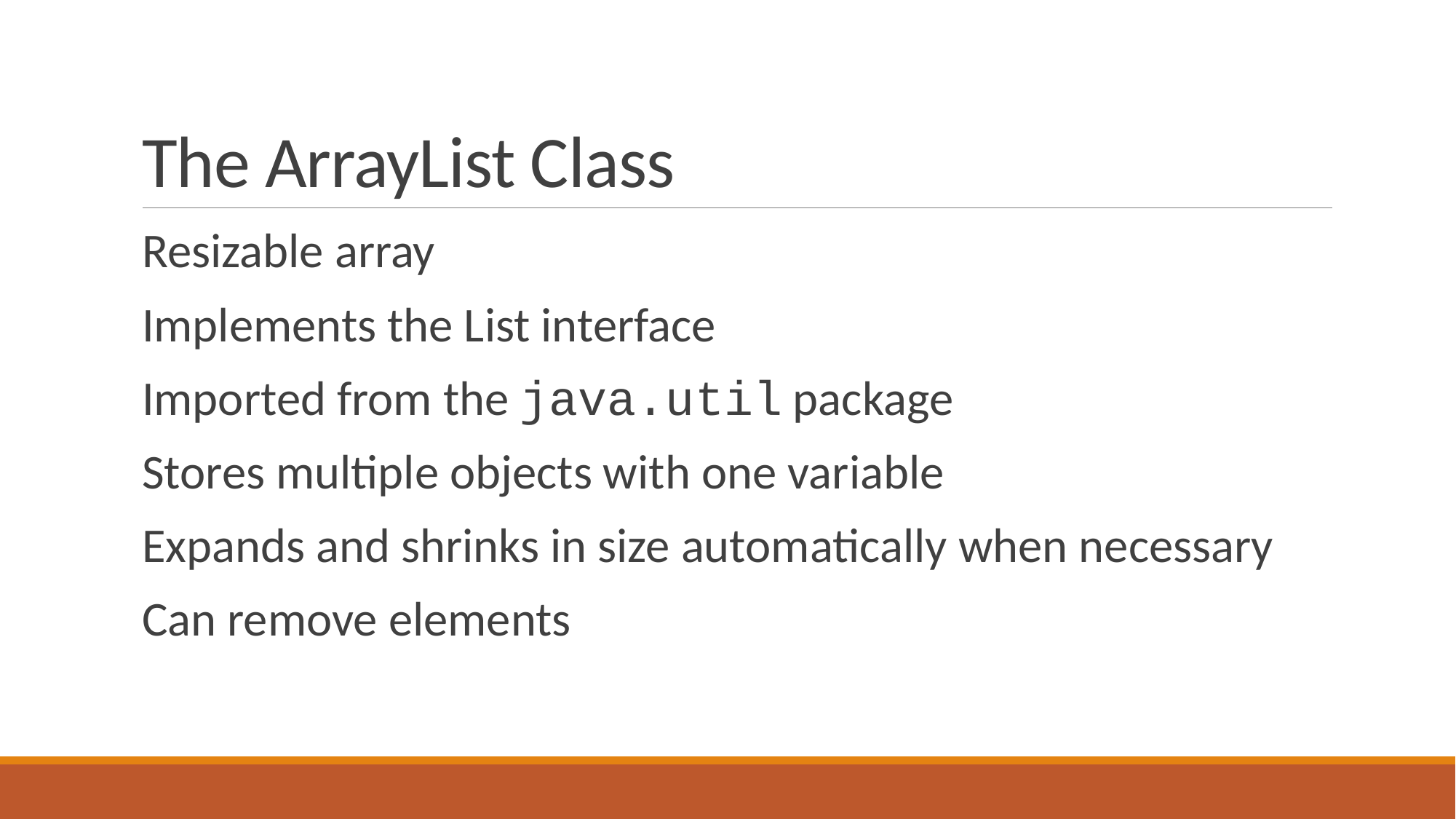

# The ArrayList Class
Resizable array
Implements the List interface
Imported from the java.util package
Stores multiple objects with one variable
Expands and shrinks in size automatically when necessary
Can remove elements